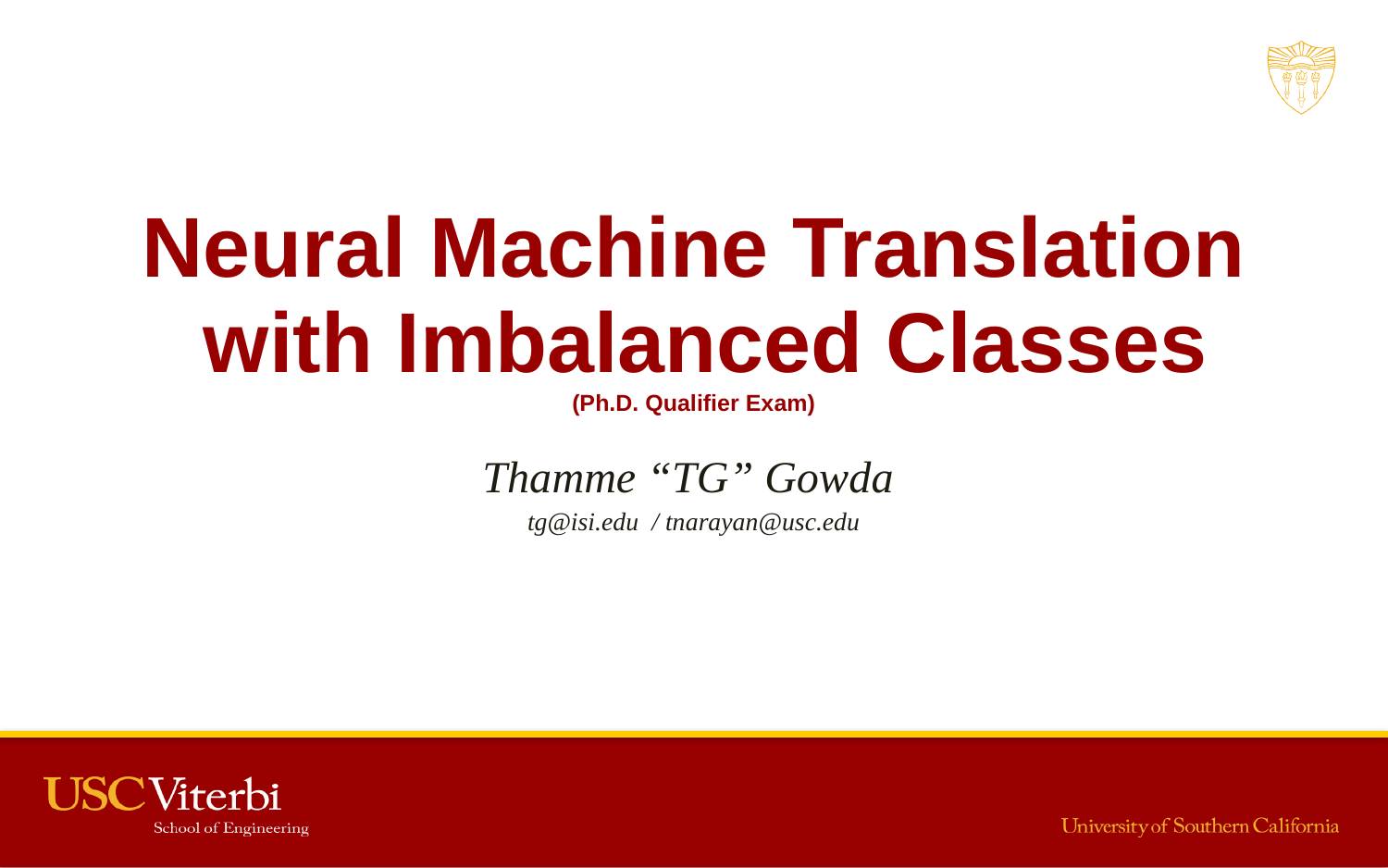

Neural Machine Translation
 with Imbalanced Classes
(Ph.D. Qualifier Exam)
Thamme “TG” Gowda
tg@isi.edu  / tnarayan@usc.edu